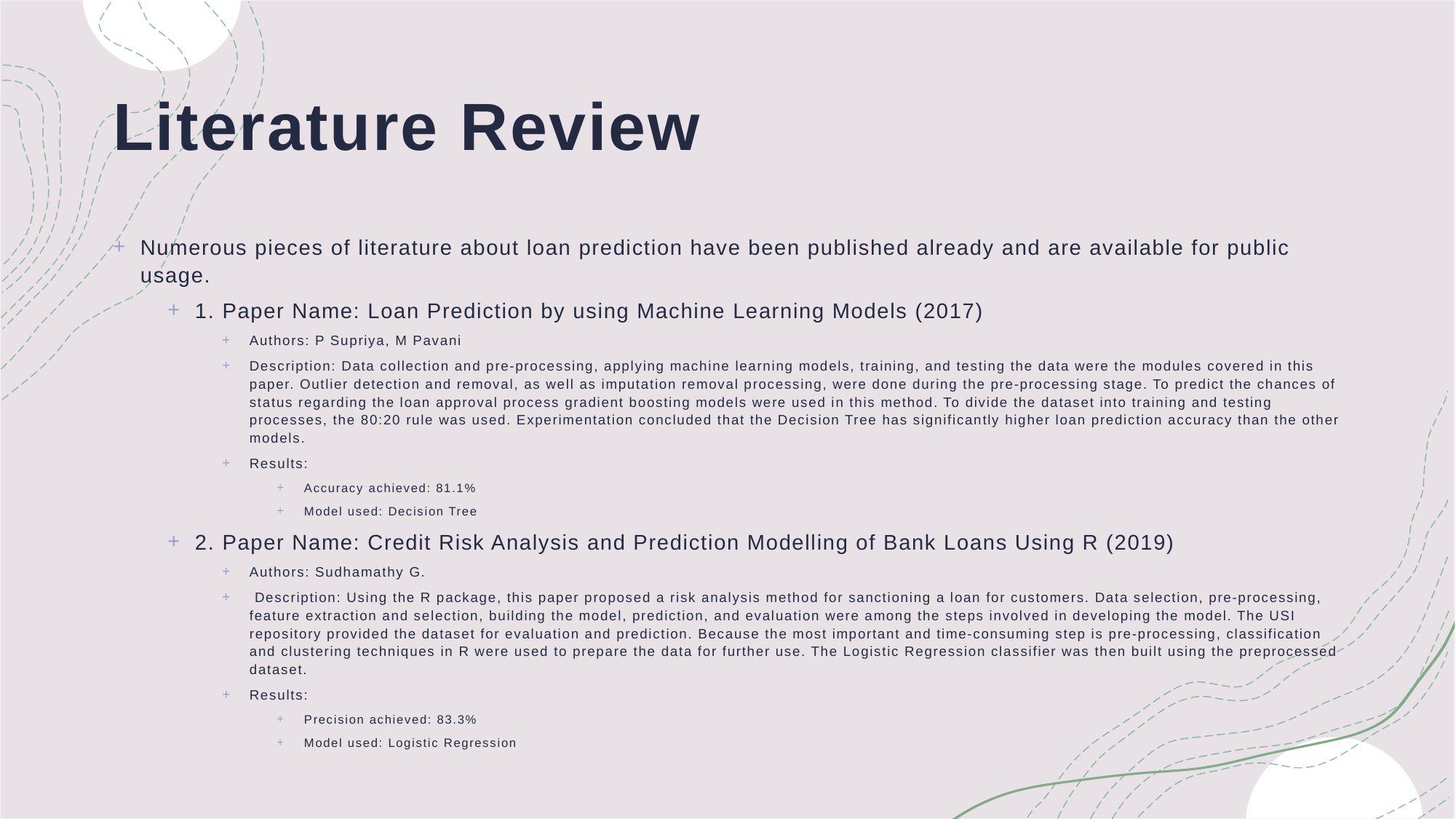

# Literature Review
Numerous pieces of literature about loan prediction have been published already and are available for public usage.
1. Paper Name: Loan Prediction by using Machine Learning Models (2017)
Authors: P Supriya, M Pavani
Description: Data collection and pre-processing, applying machine learning models, training, and testing the data were the modules covered in this paper. Outlier detection and removal, as well as imputation removal processing, were done during the pre-processing stage. To predict the chances of status regarding the loan approval process gradient boosting models were used in this method. To divide the dataset into training and testing processes, the 80:20 rule was used. Experimentation concluded that the Decision Tree has significantly higher loan prediction accuracy than the other models.
Results:
Accuracy achieved: 81.1%
Model used: Decision Tree
2. Paper Name: Credit Risk Analysis and Prediction Modelling of Bank Loans Using R (2019)
Authors: Sudhamathy G.
 Description: Using the R package, this paper proposed a risk analysis method for sanctioning a loan for customers. Data selection, pre-processing, feature extraction and selection, building the model, prediction, and evaluation were among the steps involved in developing the model. The USI repository provided the dataset for evaluation and prediction. Because the most important and time-consuming step is pre-processing, classification and clustering techniques in R were used to prepare the data for further use. The Logistic Regression classifier was then built using the preprocessed dataset.
Results:
Precision achieved: 83.3%
Model used: Logistic Regression